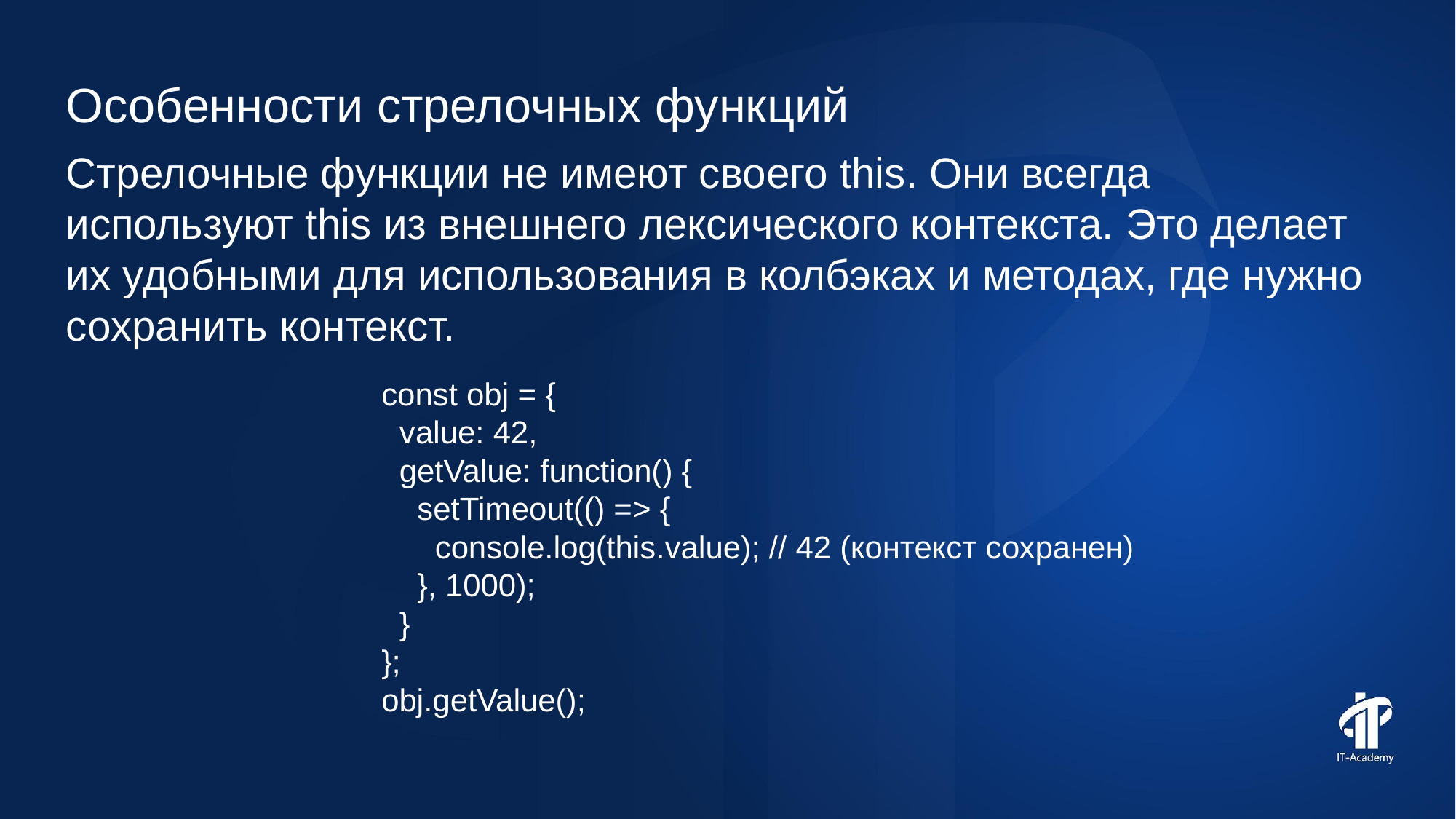

Особенности стрелочных функций
Стрелочные функции не имеют своего this. Они всегда используют this из внешнего лексического контекста. Это делает их удобными для использования в колбэках и методах, где нужно сохранить контекст.
const obj = {
  value: 42,
  getValue: function() {
    setTimeout(() => {
      console.log(this.value); // 42 (контекст сохранен)
    }, 1000);
  }
};
obj.getValue();